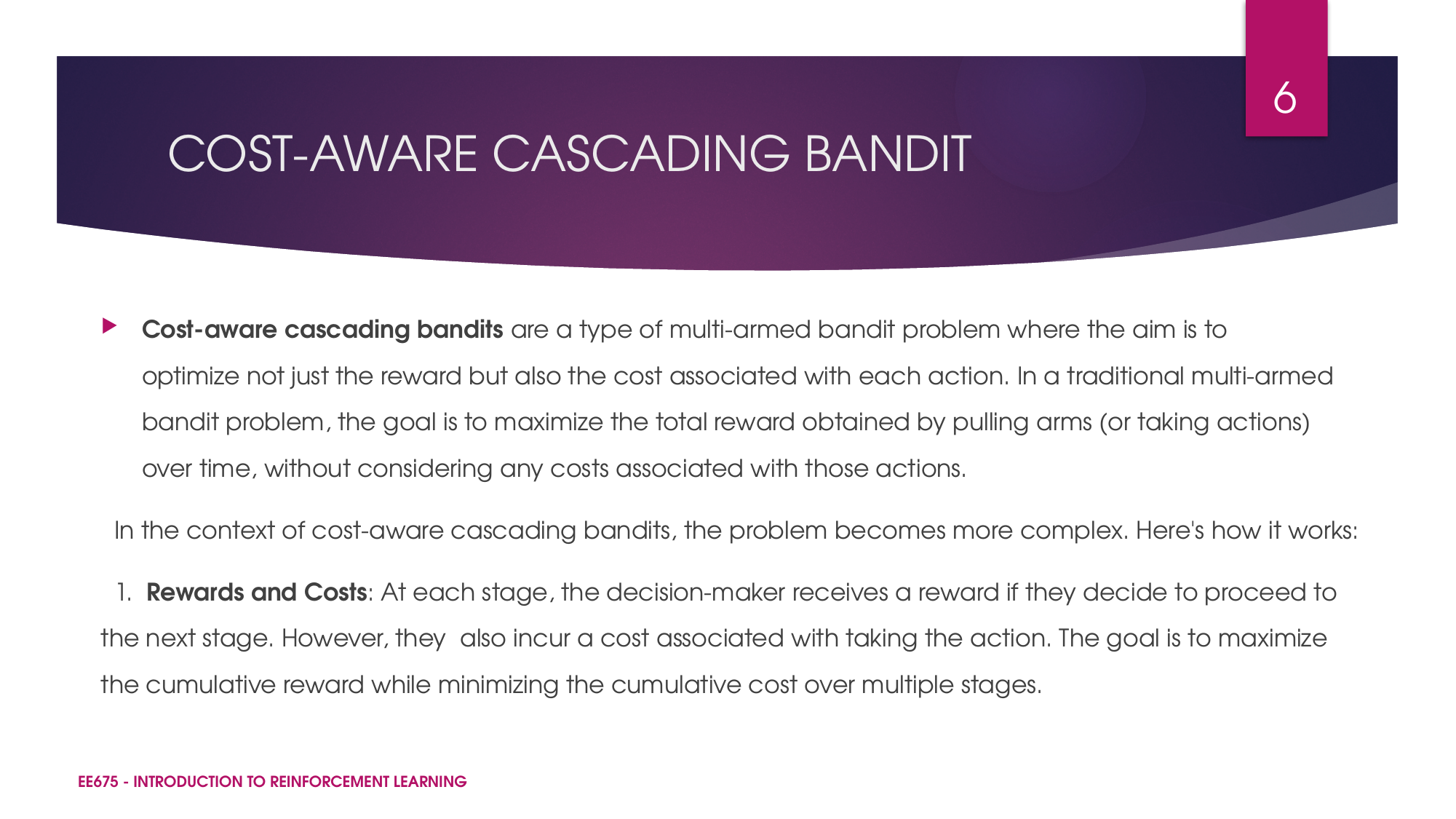

6
# COST-AWARE CASCADING BANDIT
Cost-aware cascading bandits are a type of multi-armed bandit problem where the aim is to optimize not just the reward but also the cost associated with each action. In a traditional multi-armed bandit problem, the goal is to maximize the total reward obtained by pulling arms (or taking actions) over time, without considering any costs associated with those actions.
  In the context of cost-aware cascading bandits, the problem becomes more complex. Here's how it works:
  1.  Rewards and Costs: At each stage, the decision-maker receives a reward if they decide to proceed to the next stage. However, they  also incur a cost associated with taking the action. The goal is to maximize the cumulative reward while minimizing the cumulative cost over multiple stages.

EE675 - INTRODUCTION TO REINFORCEMENT LEARNING